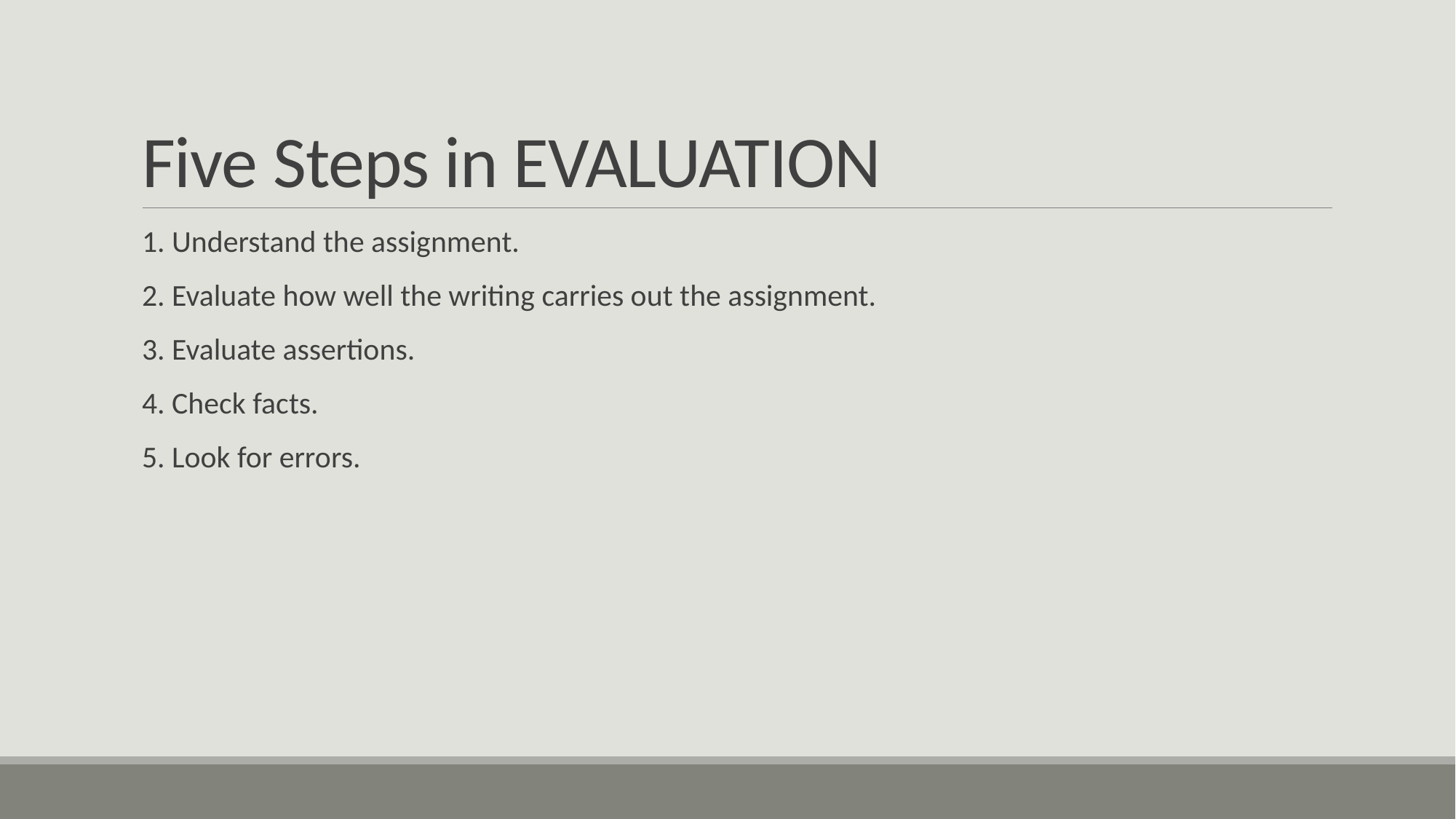

# Five Steps in EVALUATION
1. Understand the assignment.
2. Evaluate how well the writing carries out the assignment.
3. Evaluate assertions.
4. Check facts.
5. Look for errors.